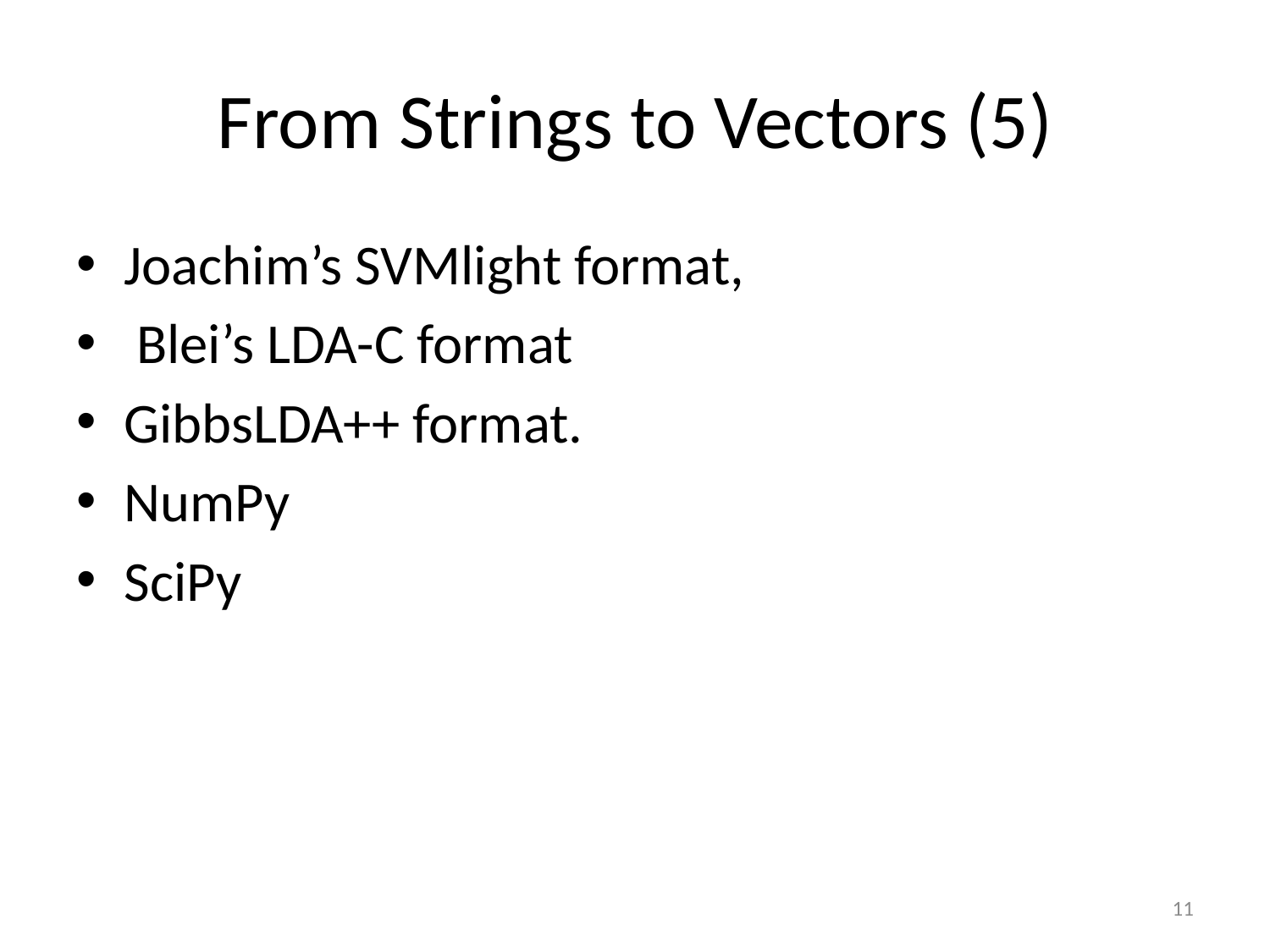

# From Strings to Vectors (5)
Joachim’s SVMlight format,
 Blei’s LDA-C format
GibbsLDA++ format.
NumPy
SciPy
11